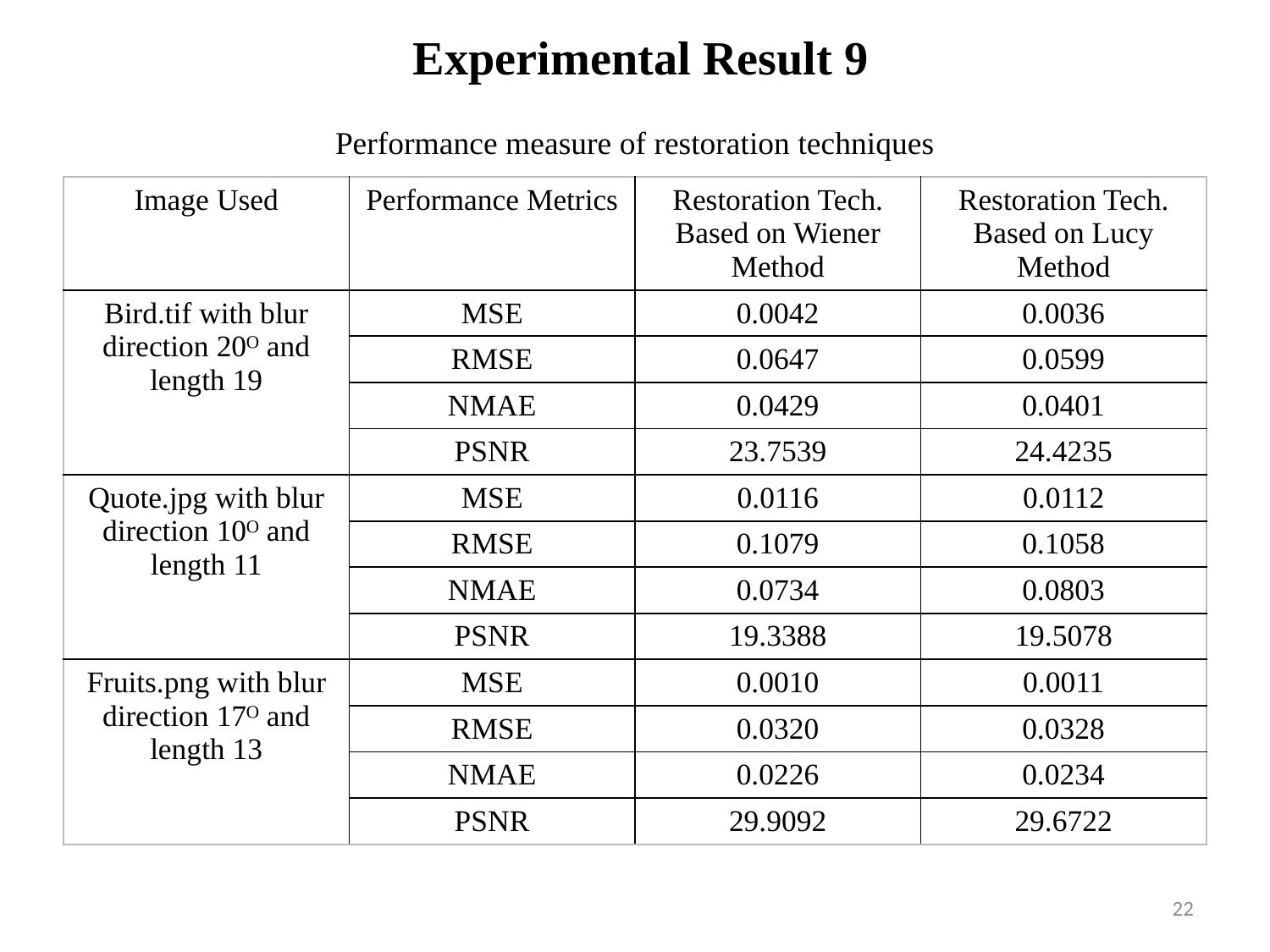

# Experimental Result 9 Performance measure of restoration techniques
| Image Used | Performance Metrics | Restoration Tech. Based on Wiener Method | Restoration Tech. Based on Lucy Method |
| --- | --- | --- | --- |
| Bird.tif with blur direction 20ᴼ and length 19 | MSE | 0.0042 | 0.0036 |
|  | RMSE | 0.0647 | 0.0599 |
|  | NMAE | 0.0429 | 0.0401 |
|  | PSNR | 23.7539 | 24.4235 |
| Quote.jpg with blur direction 10ᴼ and length 11 | MSE | 0.0116 | 0.0112 |
|  | RMSE | 0.1079 | 0.1058 |
|  | NMAE | 0.0734 | 0.0803 |
|  | PSNR | 19.3388 | 19.5078 |
| Fruits.png with blur direction 17ᴼ and length 13 | MSE | 0.0010 | 0.0011 |
|  | RMSE | 0.0320 | 0.0328 |
|  | NMAE | 0.0226 | 0.0234 |
|  | PSNR | 29.9092 | 29.6722 |
22